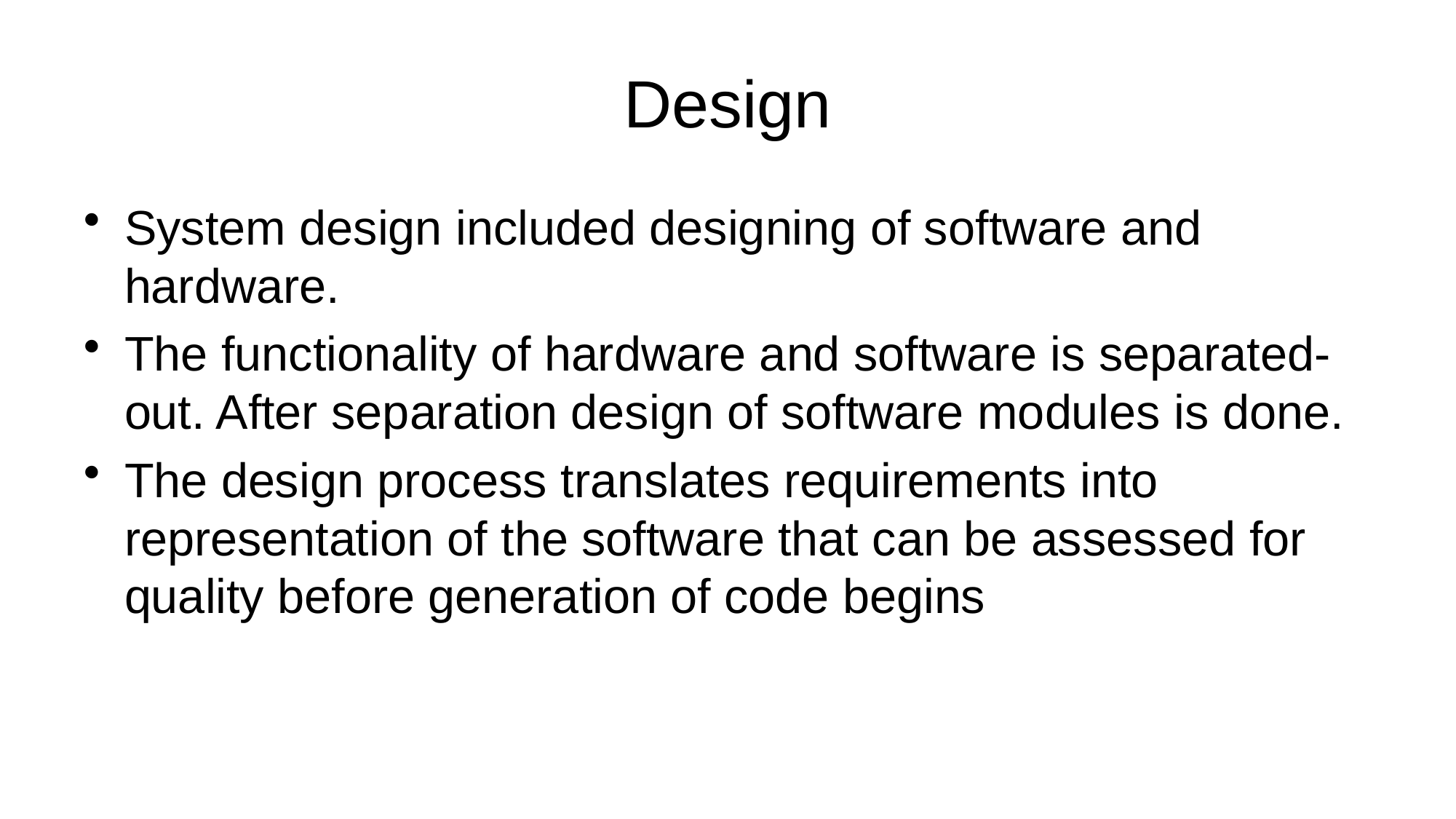

# Design
System design included designing of software and hardware.
The functionality of hardware and software is separated-out. After separation design of software modules is done.
The design process translates requirements into representation of the software that can be assessed for quality before generation of code begins